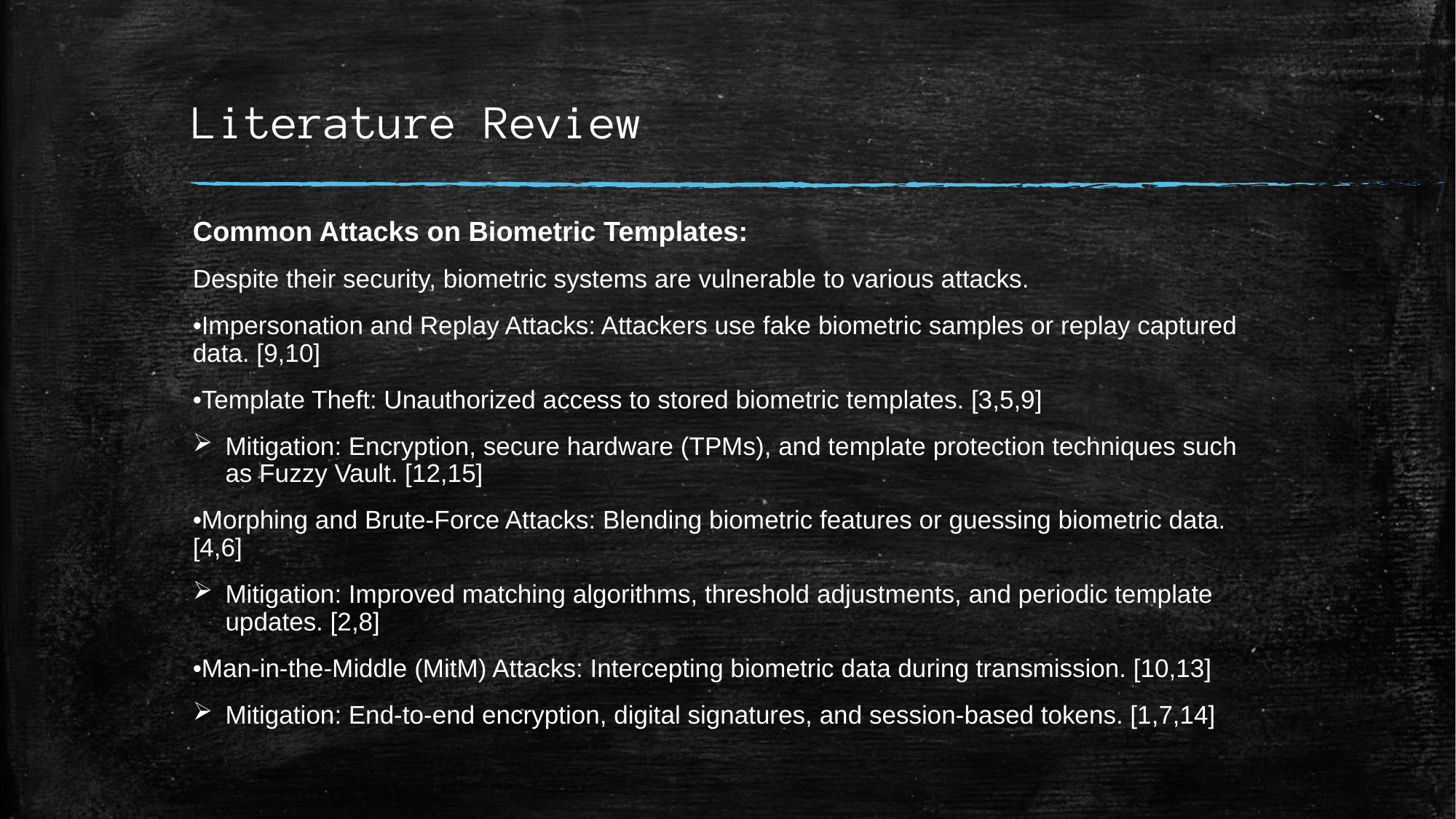

# Literature Review
Common Attacks on Biometric Templates:
Despite their security, biometric systems are vulnerable to various attacks.
•Impersonation and Replay Attacks: Attackers use fake biometric samples or replay captured data. [9,10]
•Template Theft: Unauthorized access to stored biometric templates. [3,5,9]
Mitigation: Encryption, secure hardware (TPMs), and template protection techniques such as Fuzzy Vault. [12,15]
•Morphing and Brute-Force Attacks: Blending biometric features or guessing biometric data.[4,6]
Mitigation: Improved matching algorithms, threshold adjustments, and periodic template updates. [2,8]
•Man-in-the-Middle (MitM) Attacks: Intercepting biometric data during transmission. [10,13]
Mitigation: End-to-end encryption, digital signatures, and session-based tokens. [1,7,14]